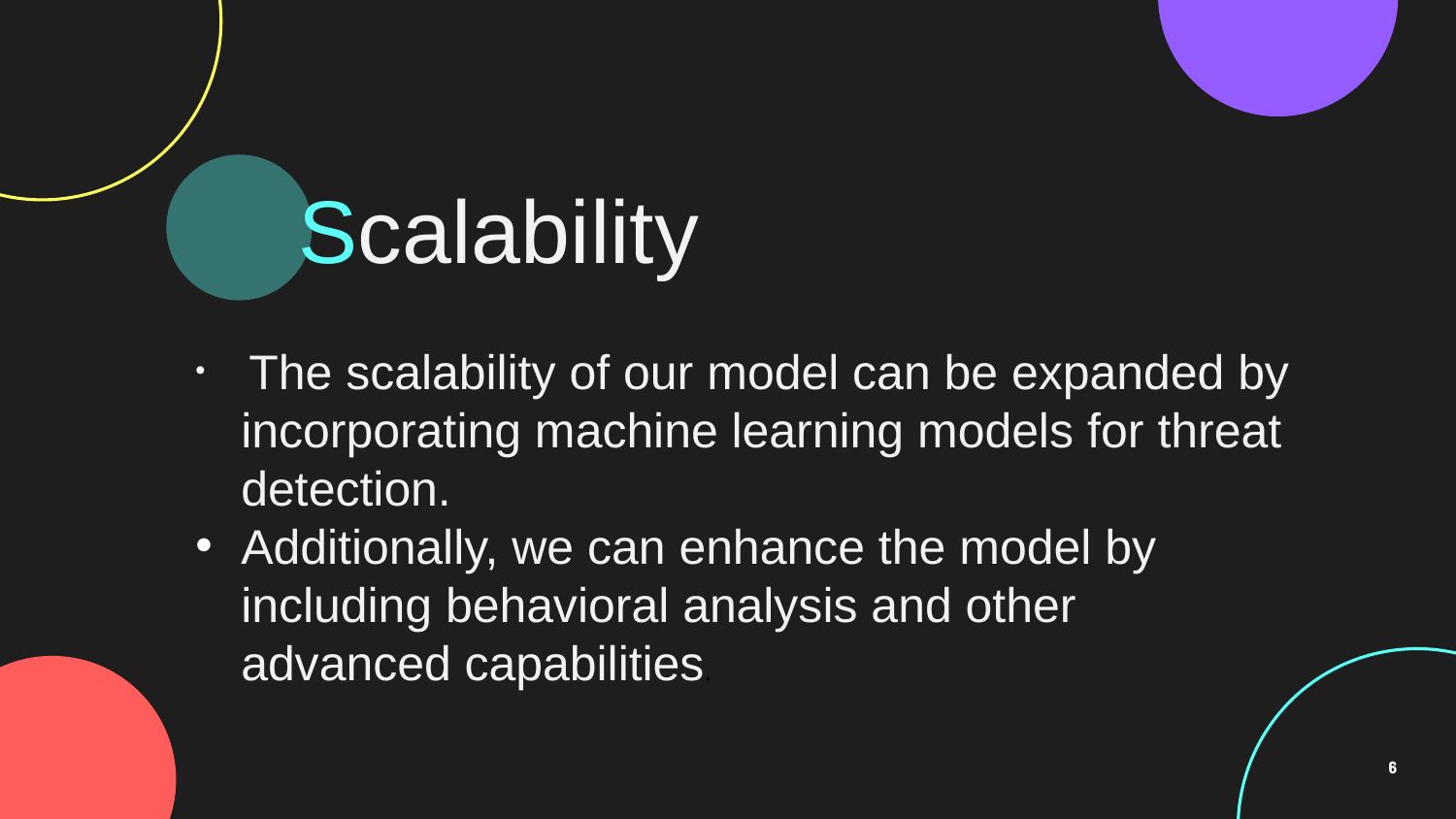

# Scalability

 The scalability of our model can be expanded by incorporating machine learning models for threat detection.
Additionally, we can enhance the model by including behavioral analysis and other advanced capabilities.
6